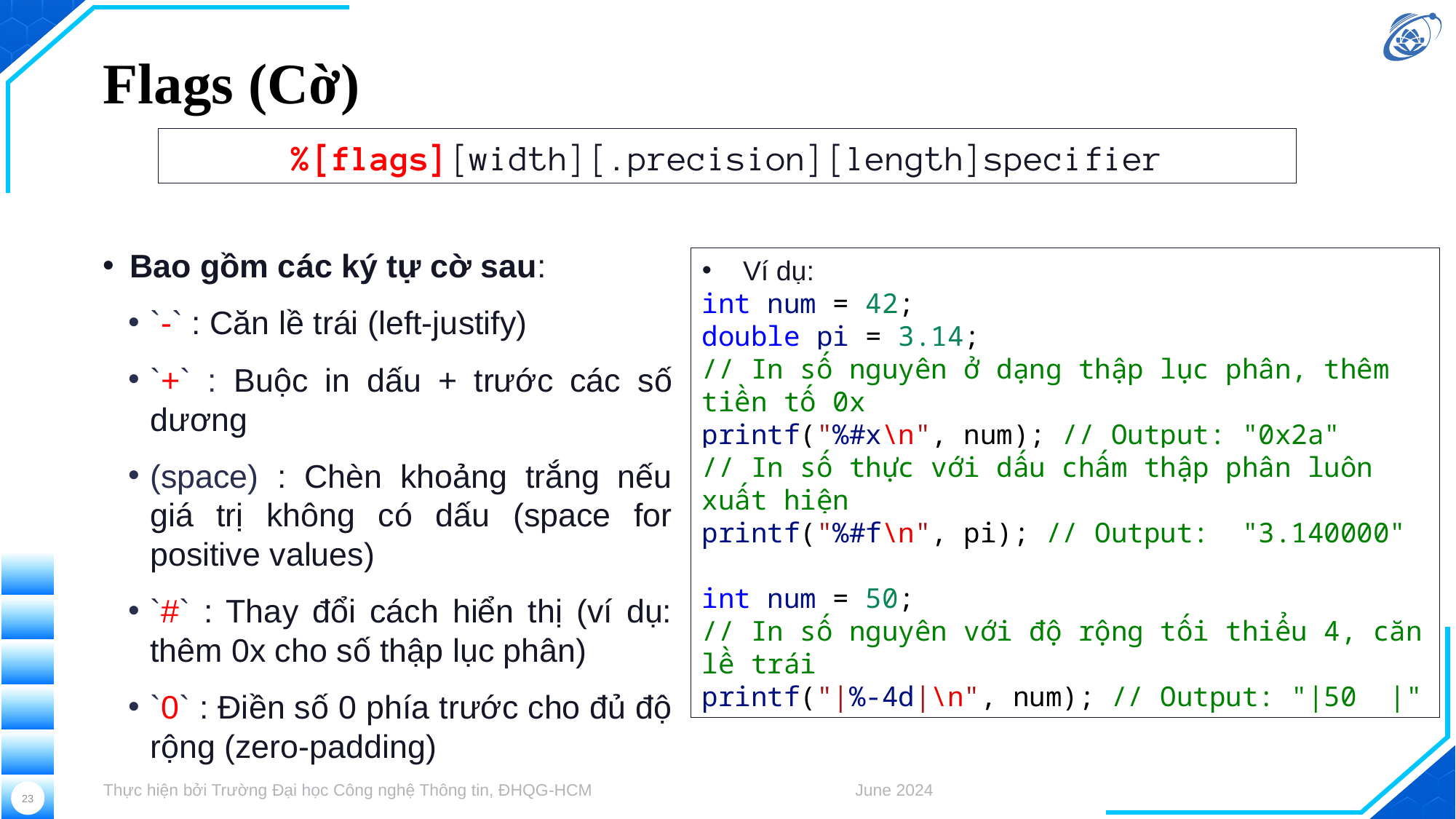

# Flags (Cờ)
%[flags][width][.precision][length]specifier

Bao gồm các ký tự cờ sau:
`-` : Căn lề trái (left-justify)
`+` : Buộc in dấu + trước các số dương
(space) : Chèn khoảng trắng nếu giá trị không có dấu (space for positive values)
`#` : Thay đổi cách hiển thị (ví dụ: thêm 0x cho số thập lục phân)
`0` : Điền số 0 phía trước cho đủ độ rộng (zero-padding)
Ví dụ:
int num = 42;
double pi = 3.14;
// In số nguyên ở dạng thập lục phân, thêm tiền tố 0x
printf("%#x\n", num); // Output: "0x2a"
// In số thực với dấu chấm thập phân luôn xuất hiện
printf("%#f\n", pi); // Output:  "3.140000"

int num = 50;
// In số nguyên với độ rộng tối thiểu 4, căn lề trái
printf("|%-4d|\n", num); // Output: "|50  |"
Thực hiện bởi Trường Đại học Công nghệ Thông tin, ĐHQG-HCM
June 2024
23